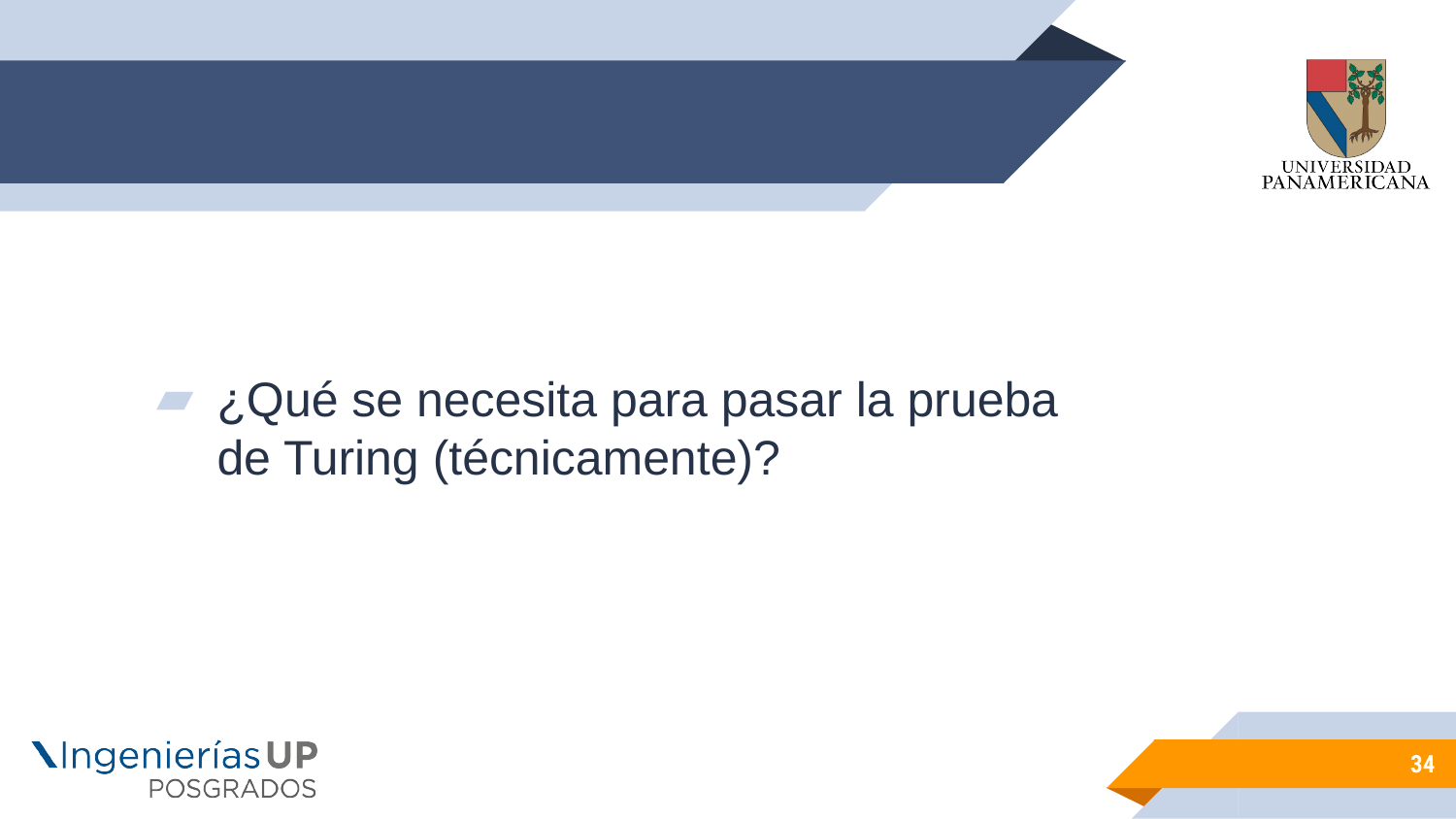

#
¿Qué se necesita para pasar la prueba de Turing (técnicamente)?

34